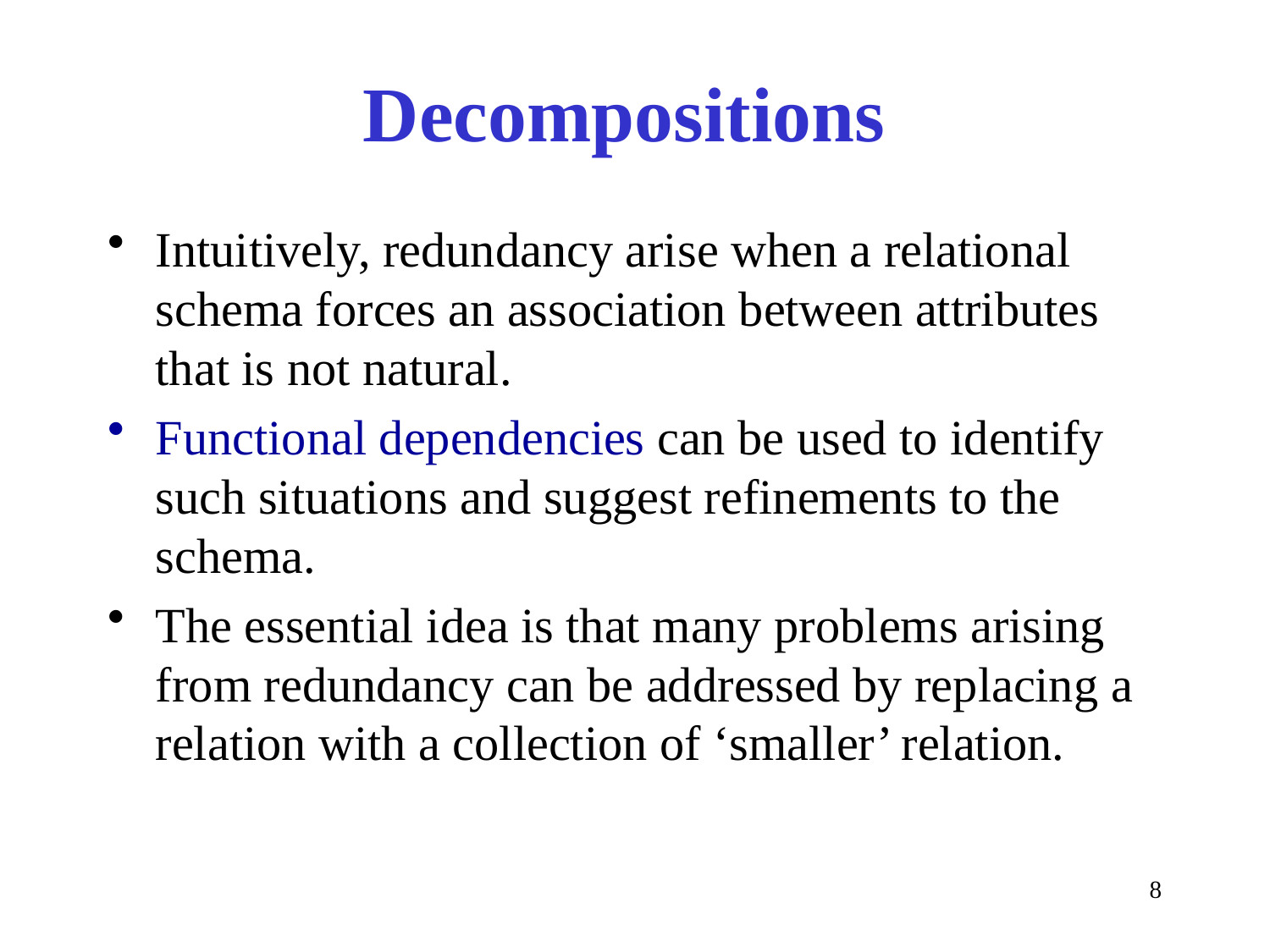

# Decompositions
Intuitively, redundancy arise when a relational schema forces an association between attributes that is not natural.
Functional dependencies can be used to identify such situations and suggest refinements to the schema.
The essential idea is that many problems arising from redundancy can be addressed by replacing a relation with a collection of ‘smaller’ relation.
8